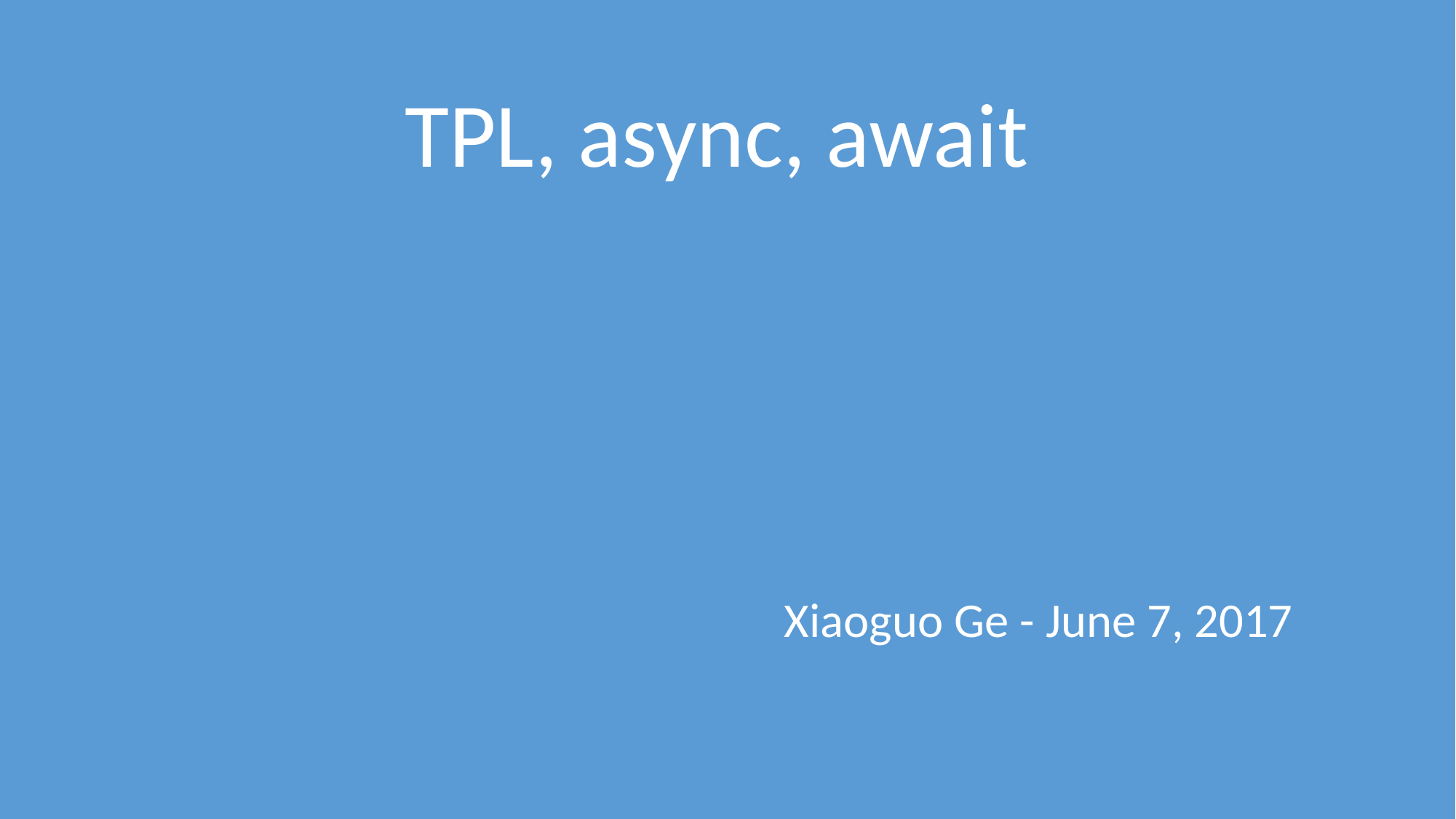

# TPL, async, await
Xiaoguo Ge - June 7, 2017